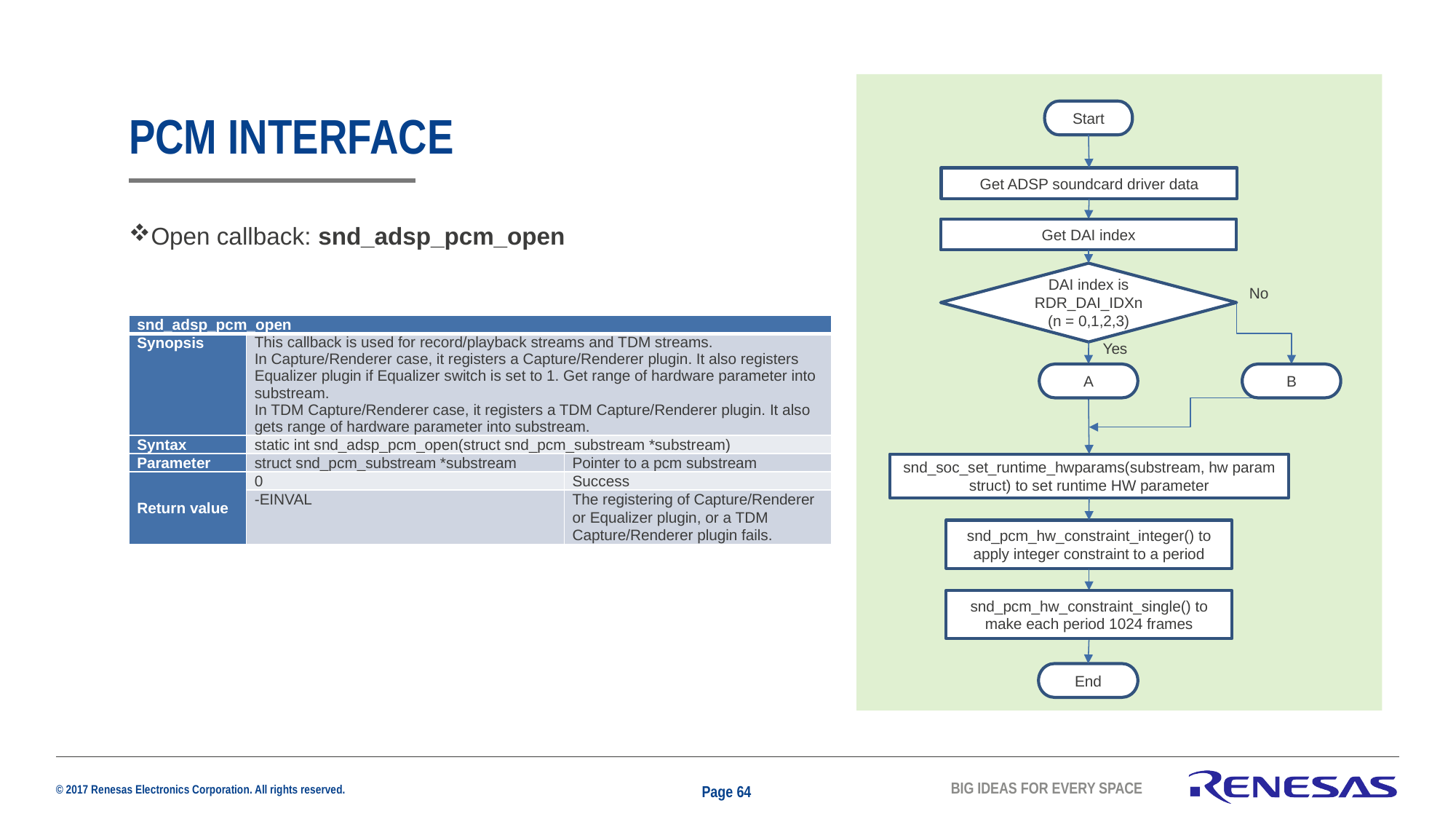

Start
Get ADSP soundcard driver data
Get DAI index
DAI index is RDR_DAI_IDXn
(n = 0,1,2,3)
No
Yes
A
B
End
snd_soc_set_runtime_hwparams(substream, hw param struct) to set runtime HW parameter
snd_pcm_hw_constraint_integer() to apply integer constraint to a period
snd_pcm_hw_constraint_single() to make each period 1024 frames
# PCM INTERFACE
Open callback: snd_adsp_pcm_open

| snd\_adsp\_pcm\_open |  |  |
| --- | --- | --- |
| Synopsis | This callback is used for record/playback streams and TDM streams. In Capture/Renderer case, it registers a Capture/Renderer plugin. It also registers Equalizer plugin if Equalizer switch is set to 1. Get range of hardware parameter into substream. In TDM Capture/Renderer case, it registers a TDM Capture/Renderer plugin. It also gets range of hardware parameter into substream. |  |
| Syntax | static int snd\_adsp\_pcm\_open(struct snd\_pcm\_substream \*substream) |  |
| Parameter | struct snd\_pcm\_substream \*substream | Pointer to a pcm substream |
| Return value | 0 | Success |
|  | -EINVAL | The registering of Capture/Renderer or Equalizer plugin, or a TDM Capture/Renderer plugin fails. |
Page 64